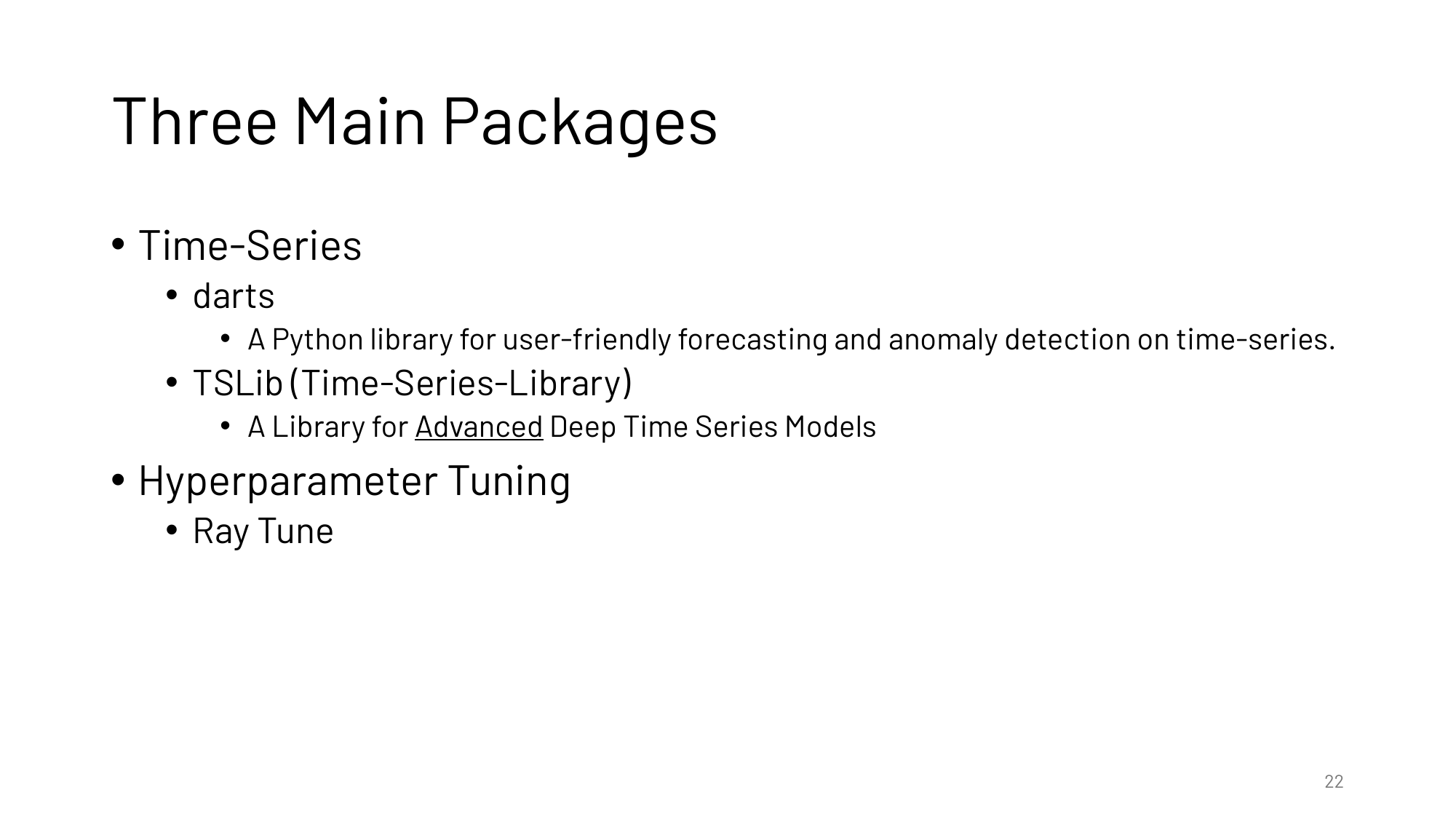

# Three Main Packages
Time-Series
darts
A Python library for user-friendly forecasting and anomaly detection on time-series.
TSLib (Time-Series-Library)
A Library for Advanced Deep Time Series Models
Hyperparameter Tuning
Ray Tune
22